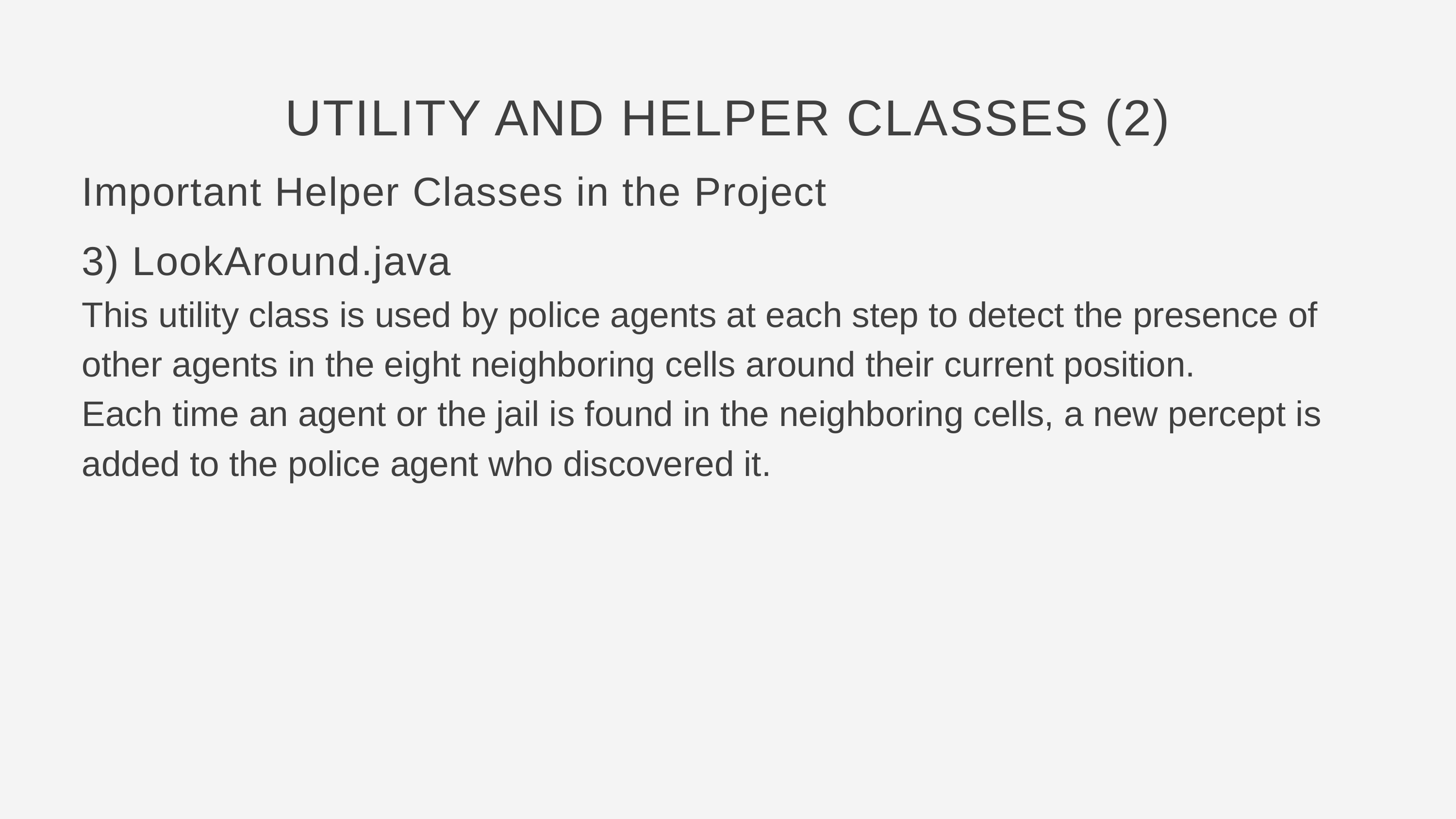

UTILITY AND HELPER CLASSES (2)
Important Helper Classes in the Project
3) LookAround.java
This utility class is used by police agents at each step to detect the presence of other agents in the eight neighboring cells around their current position.
Each time an agent or the jail is found in the neighboring cells, a new percept is added to the police agent who discovered it.